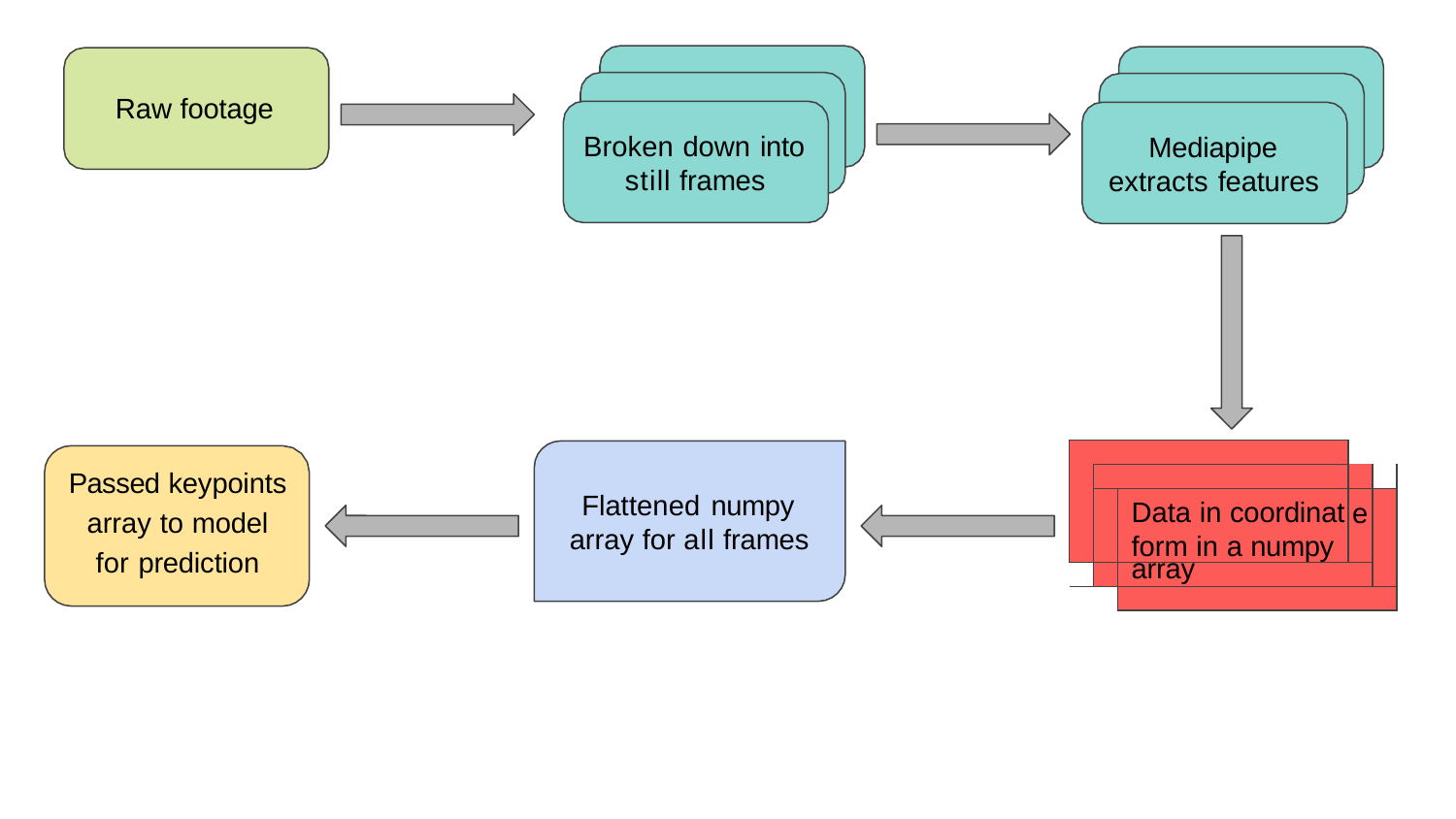

# Raw footage

Broken down into still frames
Mediapipe extracts features

|  |  |  |  |  |
| --- | --- | --- | --- | --- |
|  |  |  |  |  |
|  |  | Data in coordinat form in a numpy | e |  |
|  |  | array |  |  |
|  |  |  |  |  |

Passed keypoints array to model for prediction
Flattened numpy array for all frames